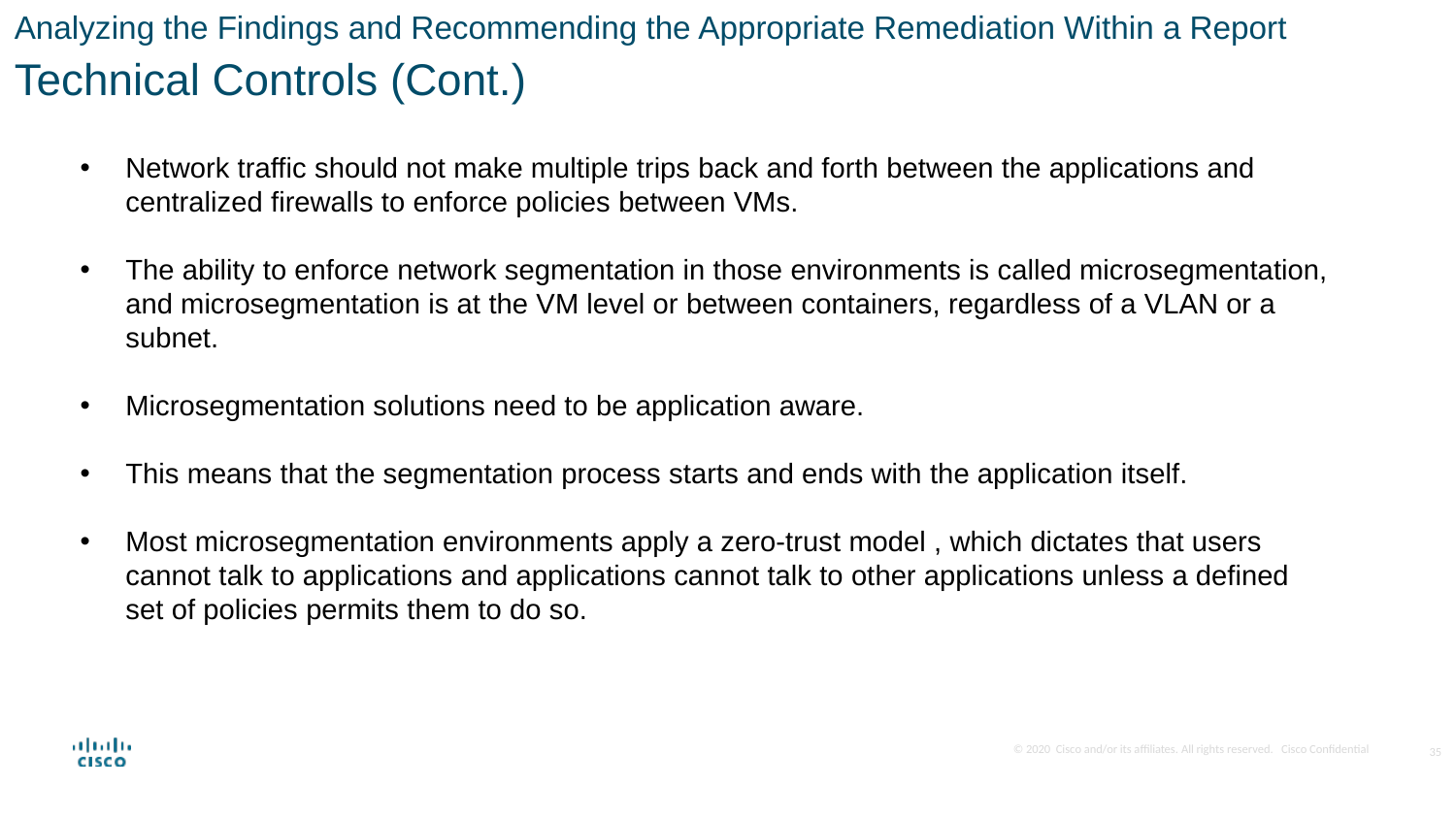

Analyzing the Findings and Recommending the Appropriate Remediation Within a Report
Technical Controls (Cont.)
Network traffic should not make multiple trips back and forth between the applications and centralized firewalls to enforce policies between VMs.

The ability to enforce network segmentation in those environments is called microsegmentation, and microsegmentation is at the VM level or between containers, regardless of a VLAN or a subnet.

Microsegmentation solutions need to be application aware.

This means that the segmentation process starts and ends with the application itself.

Most microsegmentation environments apply a zero-trust model , which dictates that users cannot talk to applications and applications cannot talk to other applications unless a defined set of policies permits them to do so.
35